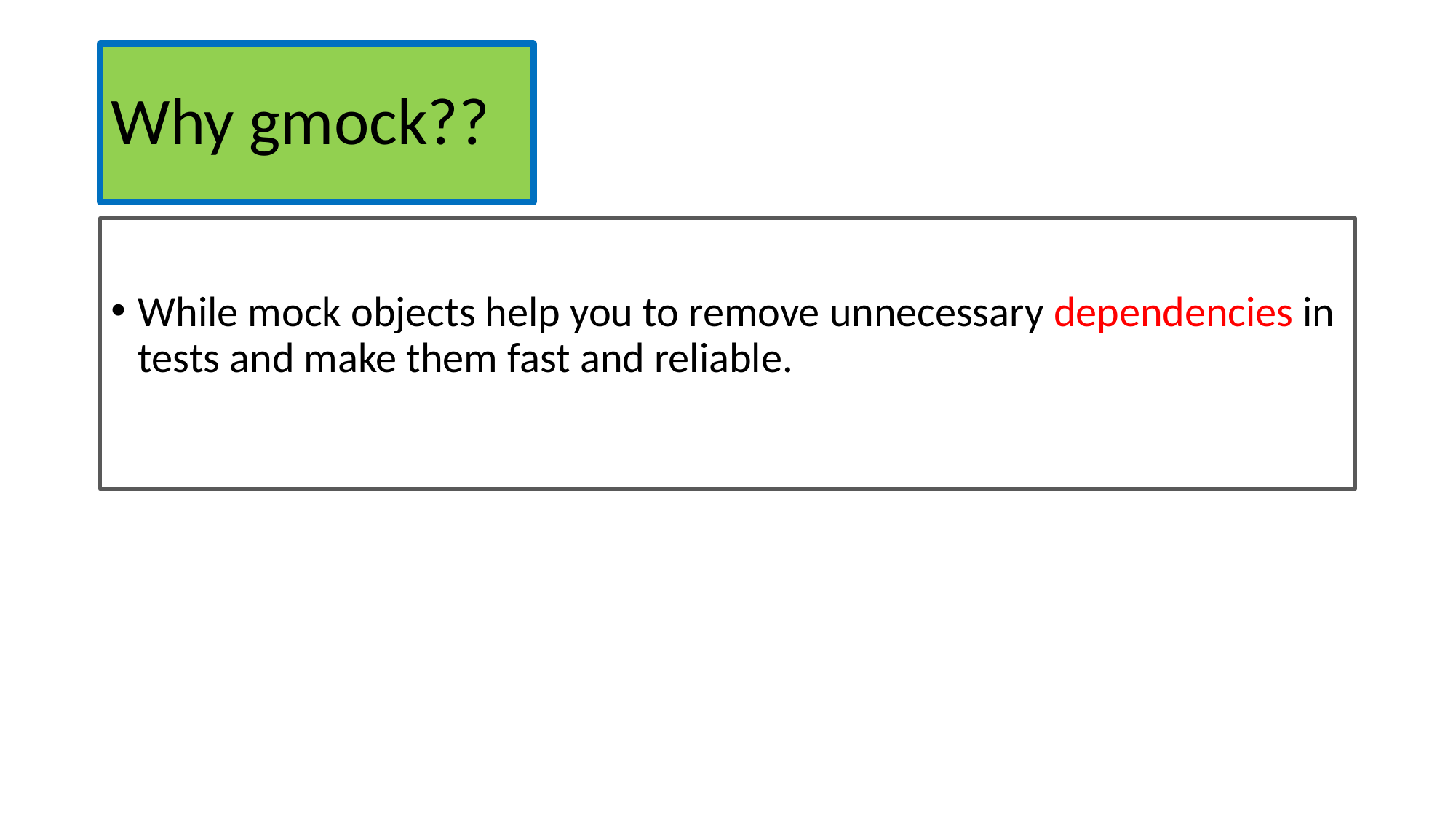

# Why gmock??

While mock objects help you to remove unnecessary dependencies in tests and make them fast and reliable.